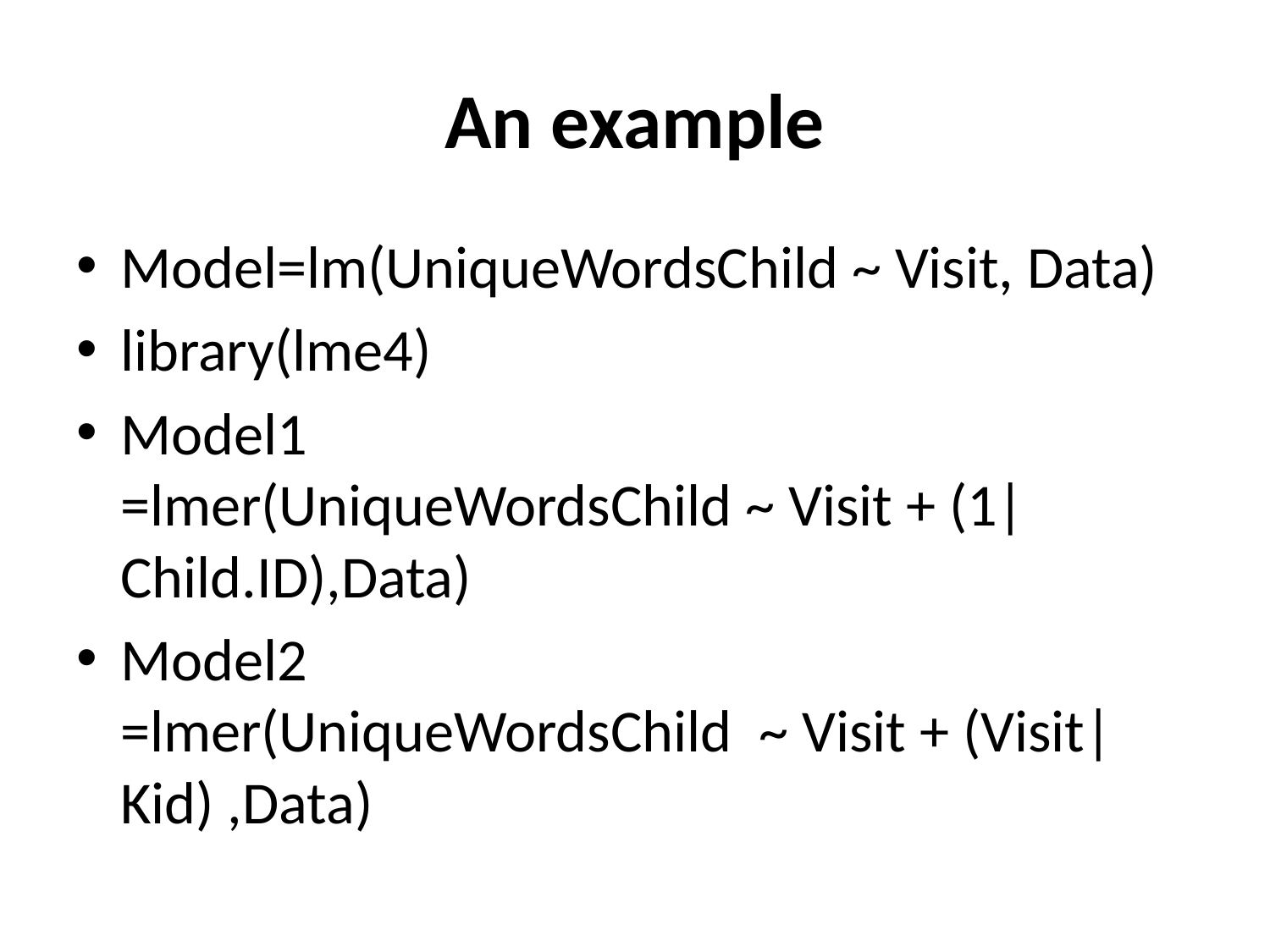

# An example
Model=lm(UniqueWordsChild ~ Visit, Data)
library(lme4)
Model1
=lmer(UniqueWordsChild ~ Visit + (1|Child.ID),Data)
Model2
=lmer(UniqueWordsChild  ~ Visit + (Visit|Kid) ,Data)